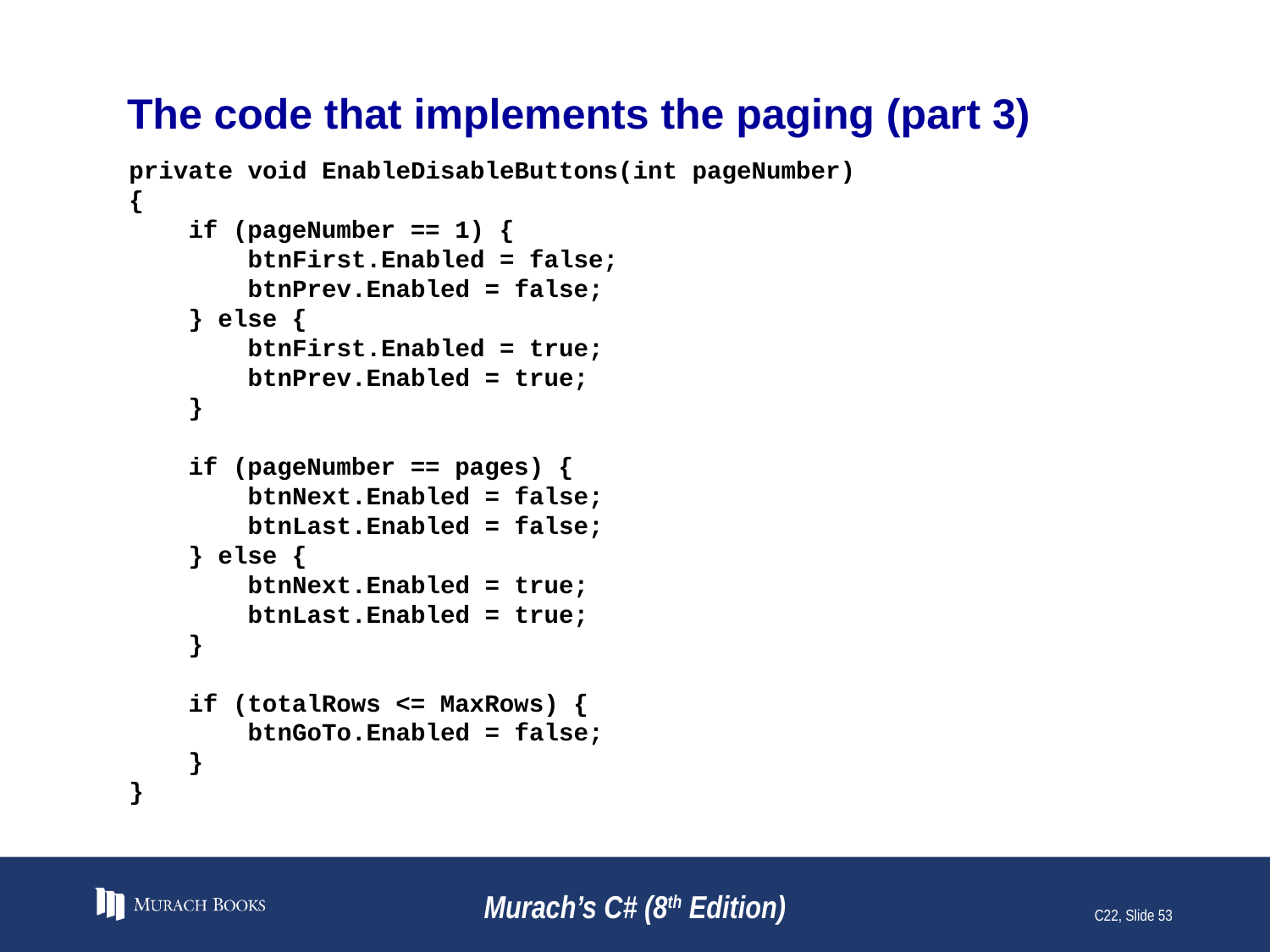

# The code that implements the paging (part 3)
private void EnableDisableButtons(int pageNumber)
{
    if (pageNumber == 1) {
        btnFirst.Enabled = false;
        btnPrev.Enabled = false;
    } else {
        btnFirst.Enabled = true;
        btnPrev.Enabled = true;
    }

    if (pageNumber == pages) {
        btnNext.Enabled = false;
        btnLast.Enabled = false;
    } else {
        btnNext.Enabled = true;
        btnLast.Enabled = true;
    }

    if (totalRows <= MaxRows) {
        btnGoTo.Enabled = false;
    }
}

Murach’s C# (8th Edition)

C22, Slide 53